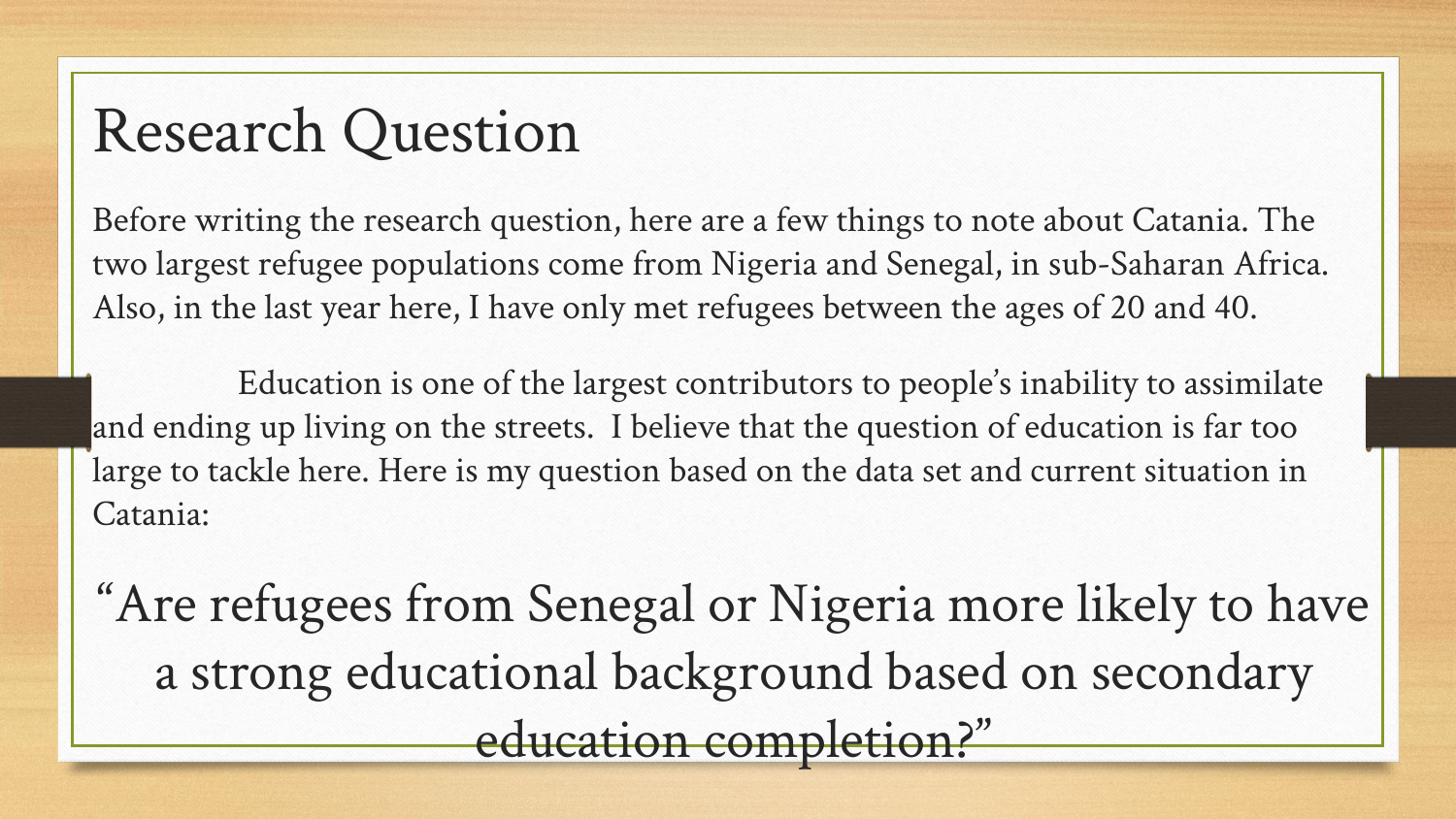

# Research Question
Before writing the research question, here are a few things to note about Catania. The two largest refugee populations come from Nigeria and Senegal, in sub-Saharan Africa. Also, in the last year here, I have only met refugees between the ages of 20 and 40.
	Education is one of the largest contributors to people’s inability to assimilate and ending up living on the streets.  I believe that the question of education is far too large to tackle here. Here is my question based on the data set and current situation in Catania:
“Are refugees from Senegal or Nigeria more likely to have a strong educational background based on secondary education completion?”